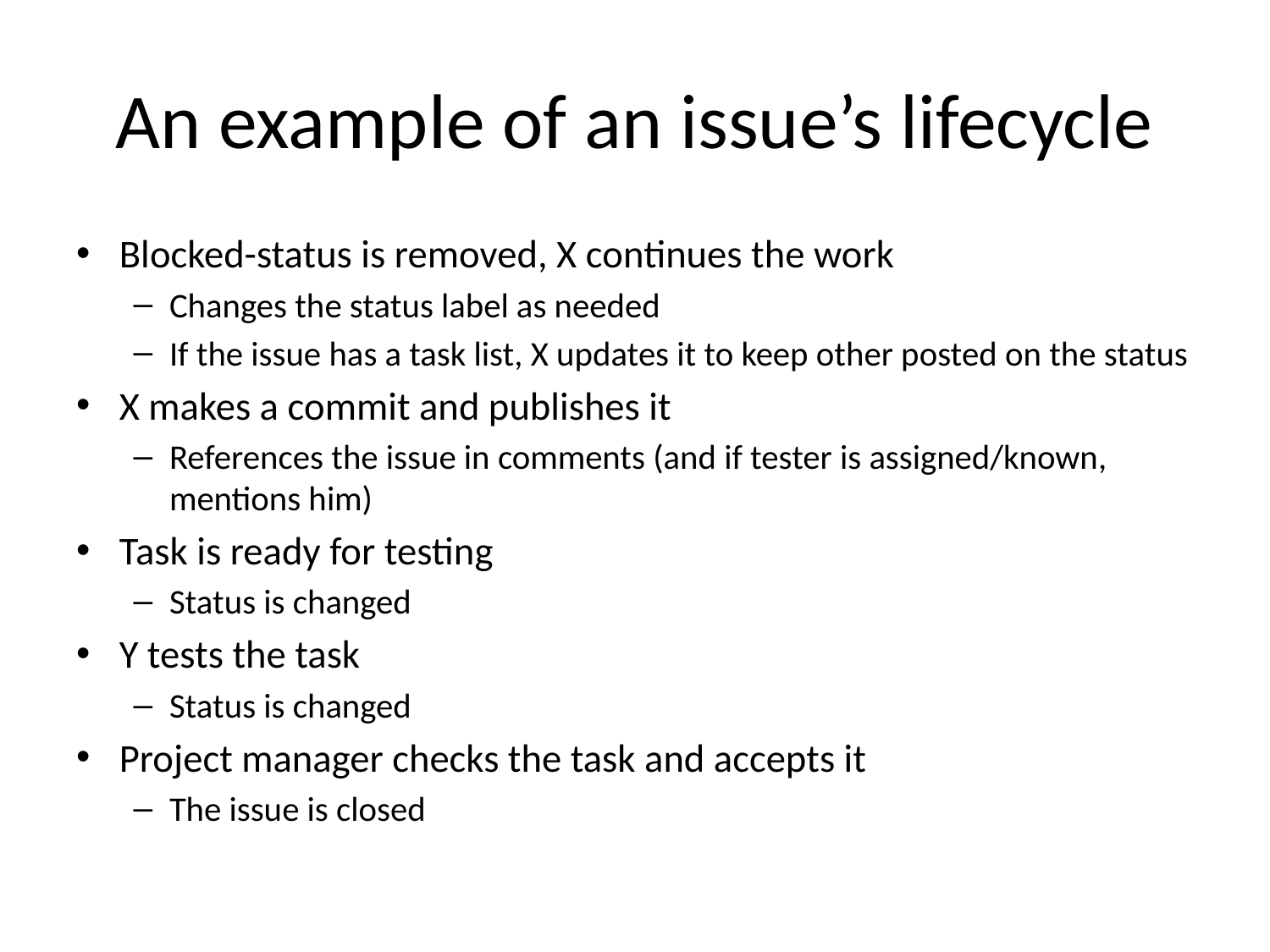

# An example of an issue’s lifecycle
Blocked-status is removed, X continues the work
Changes the status label as needed
If the issue has a task list, X updates it to keep other posted on the status
X makes a commit and publishes it
References the issue in comments (and if tester is assigned/known, mentions him)
Task is ready for testing
Status is changed
Y tests the task
Status is changed
Project manager checks the task and accepts it
The issue is closed